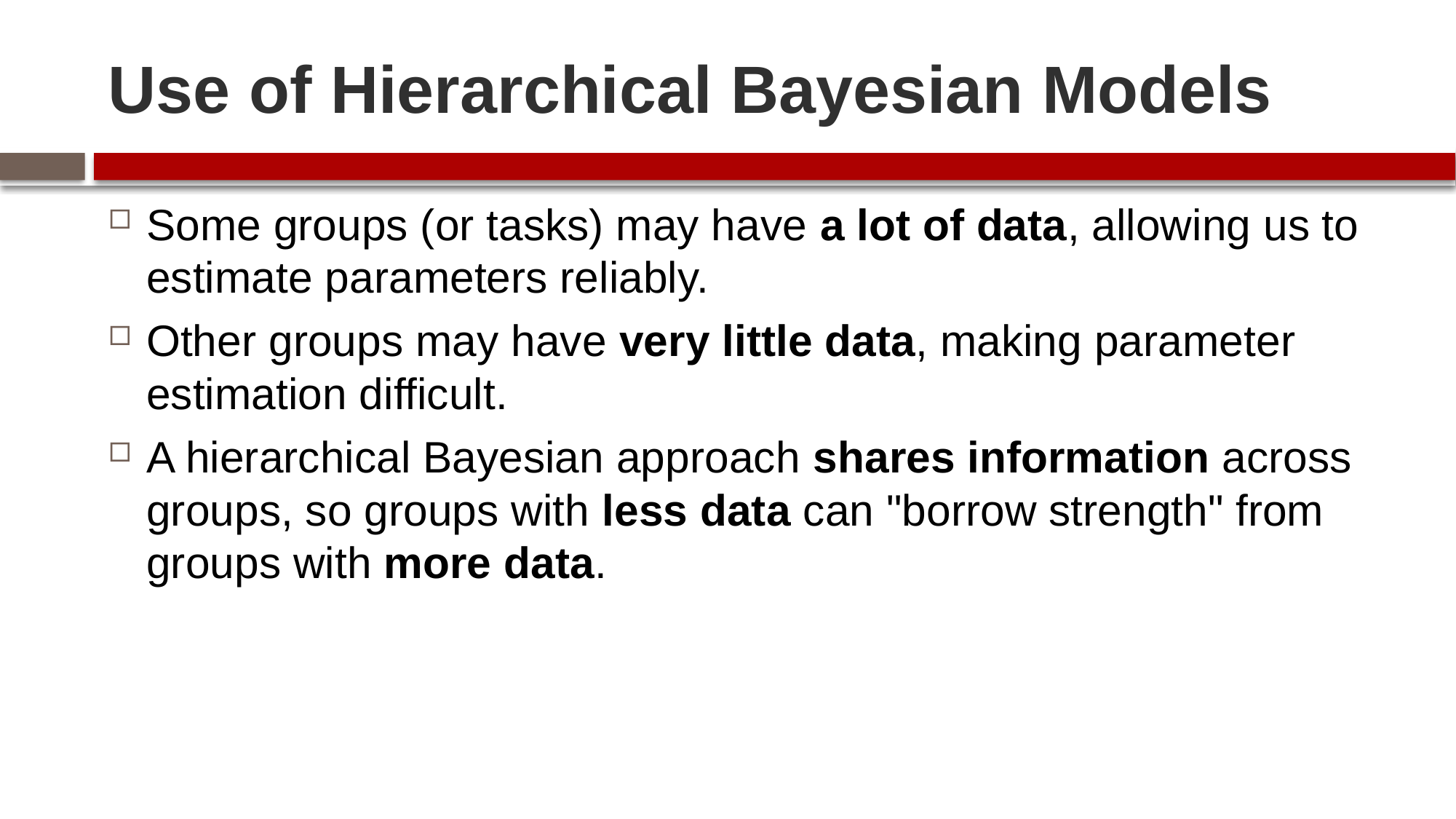

# Use of Hierarchical Bayesian Models
Some groups (or tasks) may have a lot of data, allowing us to estimate parameters reliably.
Other groups may have very little data, making parameter estimation difficult.
A hierarchical Bayesian approach shares information across groups, so groups with less data can "borrow strength" from groups with more data.